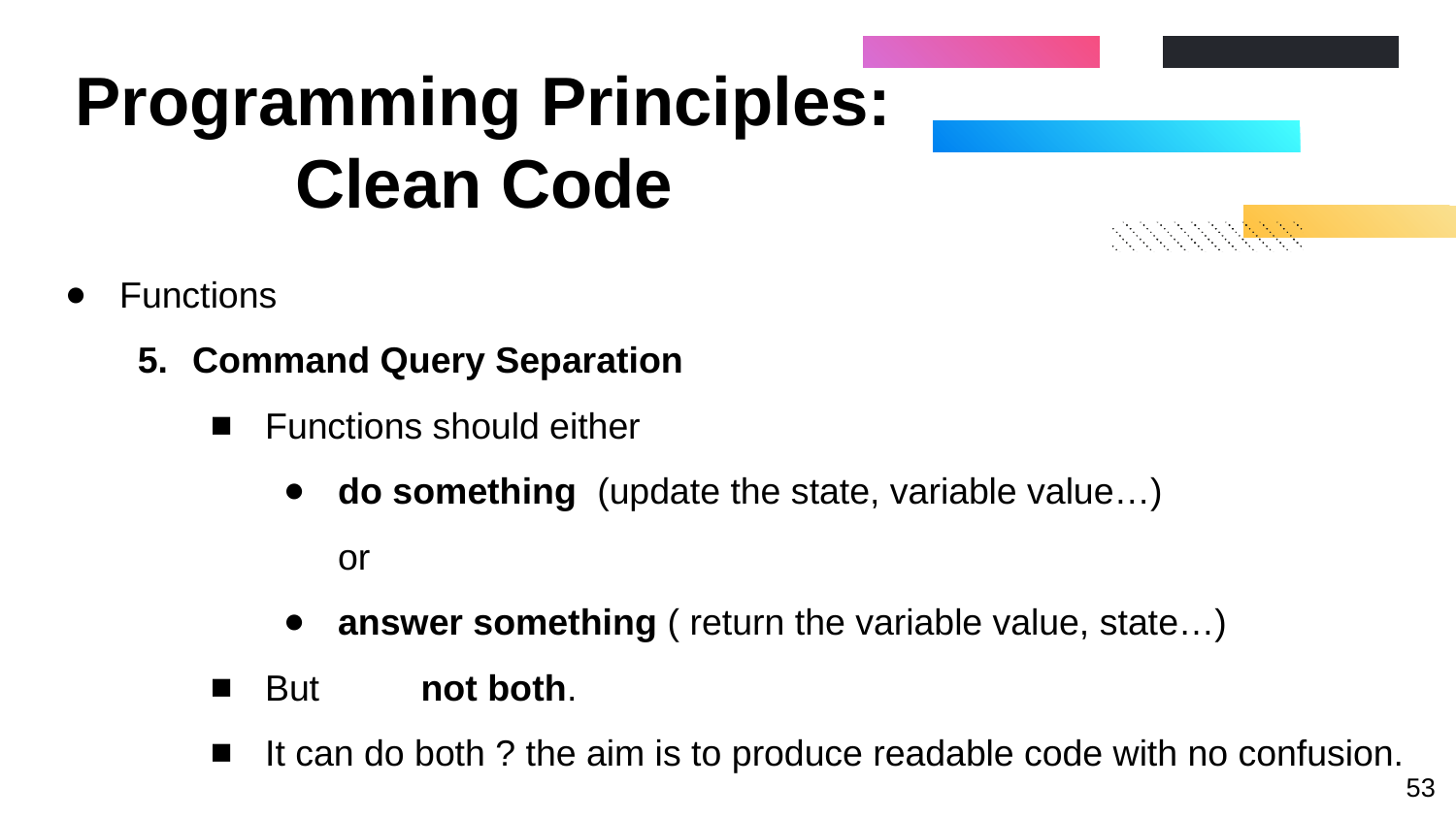

# Programming Principles: Clean Code
Functions
Command Query Separation
Functions should either
do something  (update the state, variable value…)
or
answer something ( return the variable value, state…)
But	 not both.
It can do both ? the aim is to produce readable code with no confusion.
53